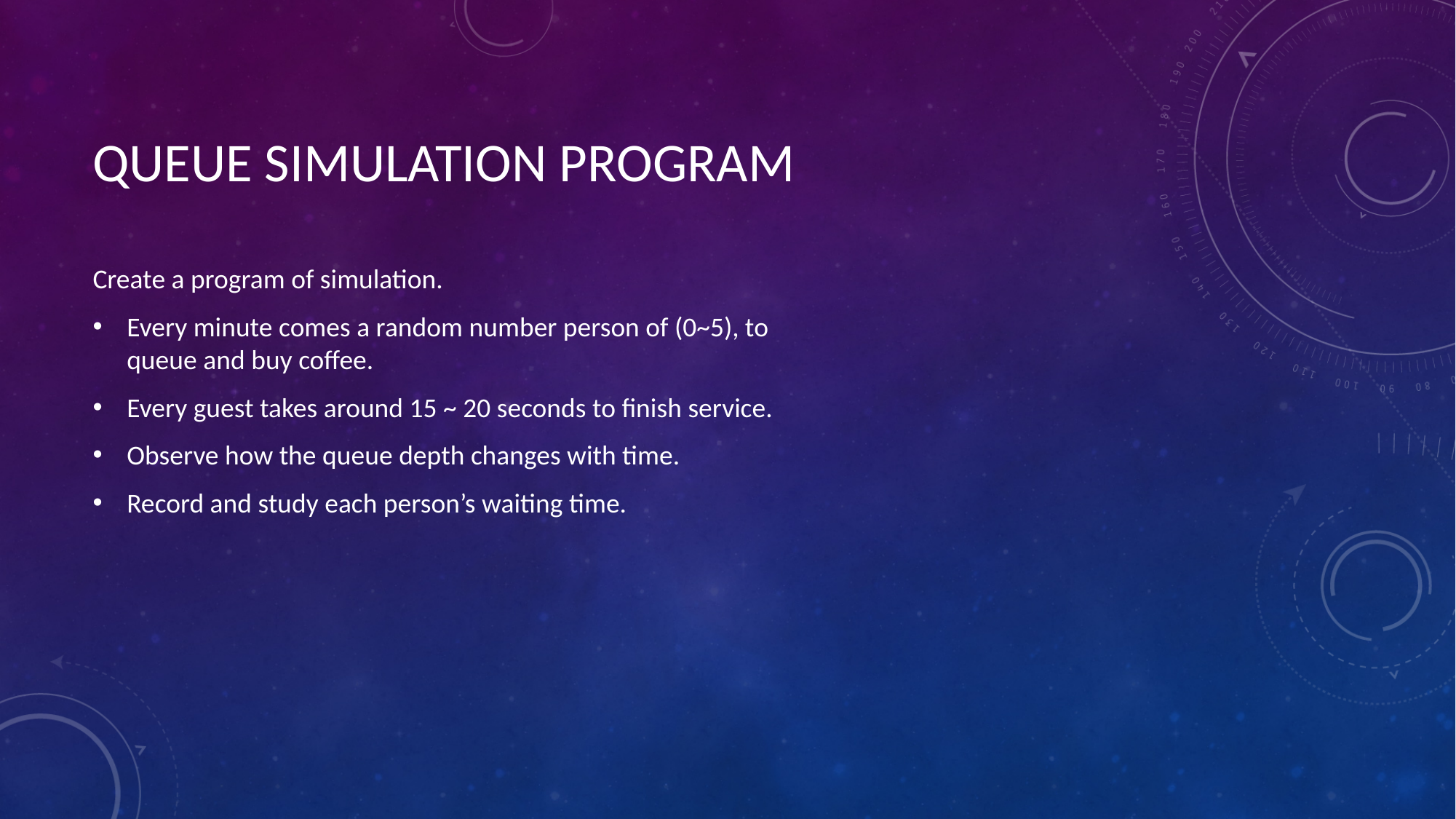

# Queue simulation program
Create a program of simulation.
Every minute comes a random number person of (0~5), to queue and buy coffee.
Every guest takes around 15 ~ 20 seconds to finish service.
Observe how the queue depth changes with time.
Record and study each person’s waiting time.